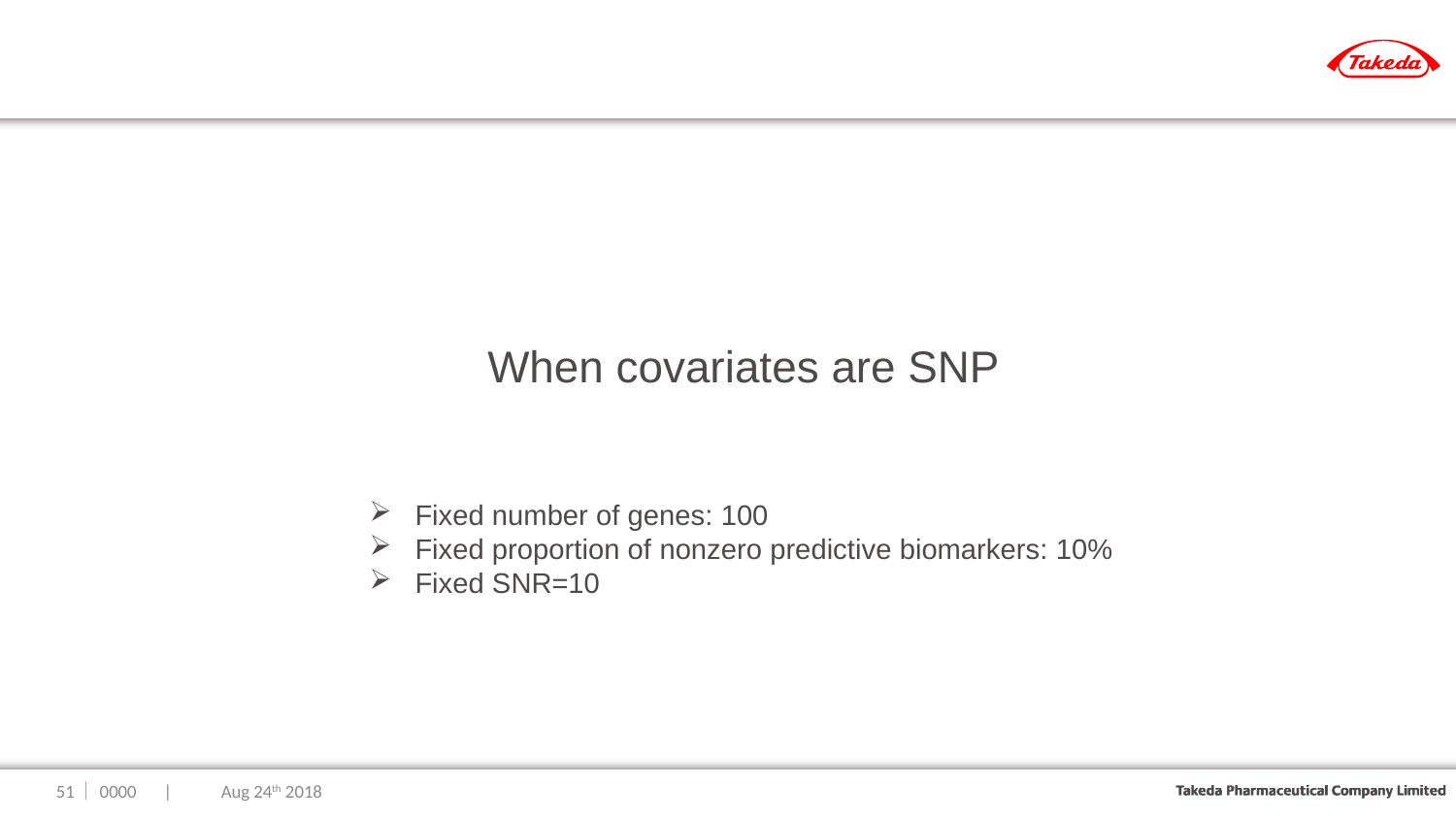

# When covariates are SNP
Fixed number of genes: 100
Fixed proportion of nonzero predictive biomarkers: 10%
Fixed SNR=10
51
｜0000　|　　 Aug 24th 2018